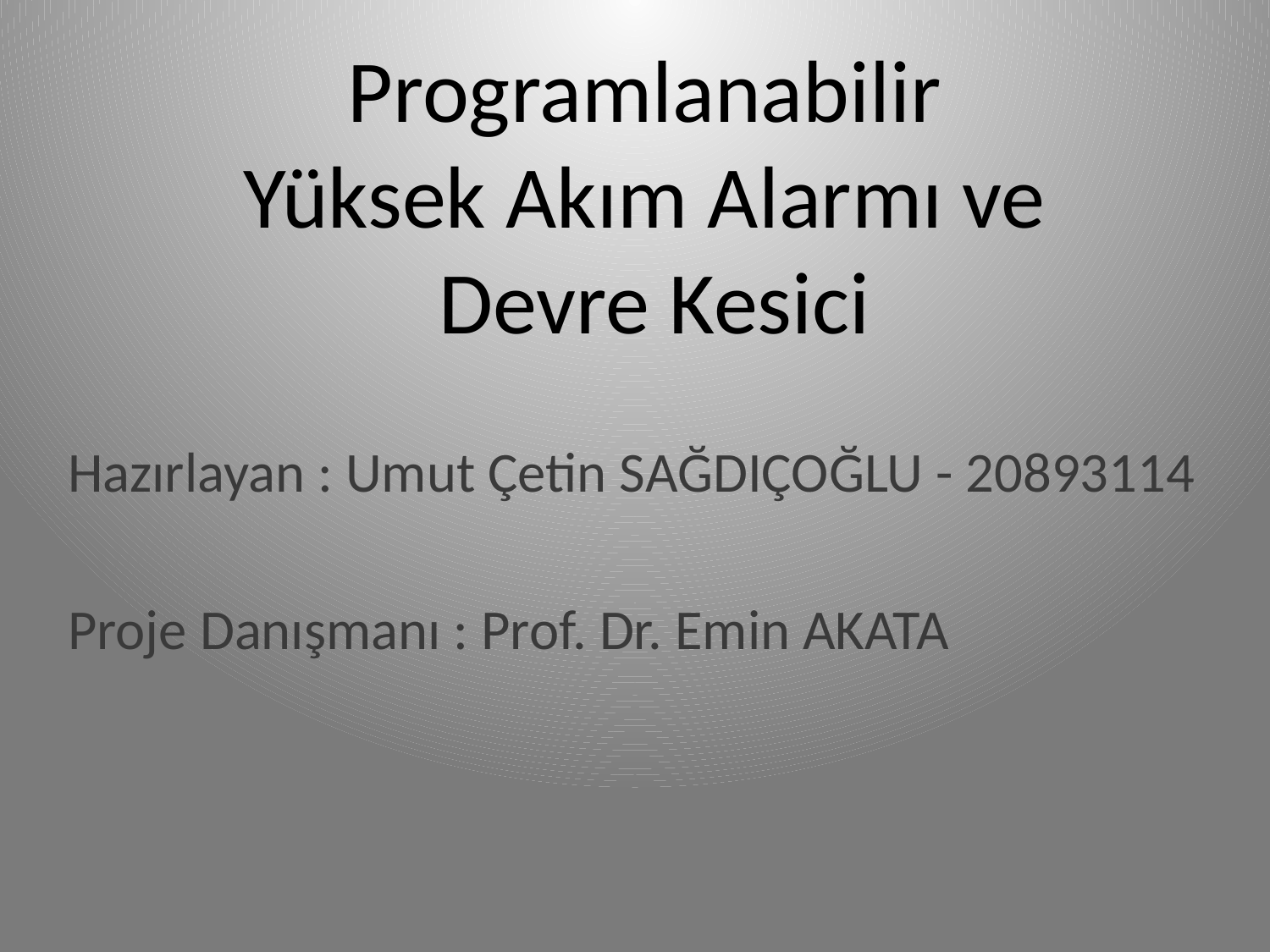

# Programlanabilir Yüksek Akım Alarmı ve Devre Kesici
Hazırlayan : Umut Çetin SAĞDIÇOĞLU - 20893114

Proje Danışmanı : Prof. Dr. Emin AKATA